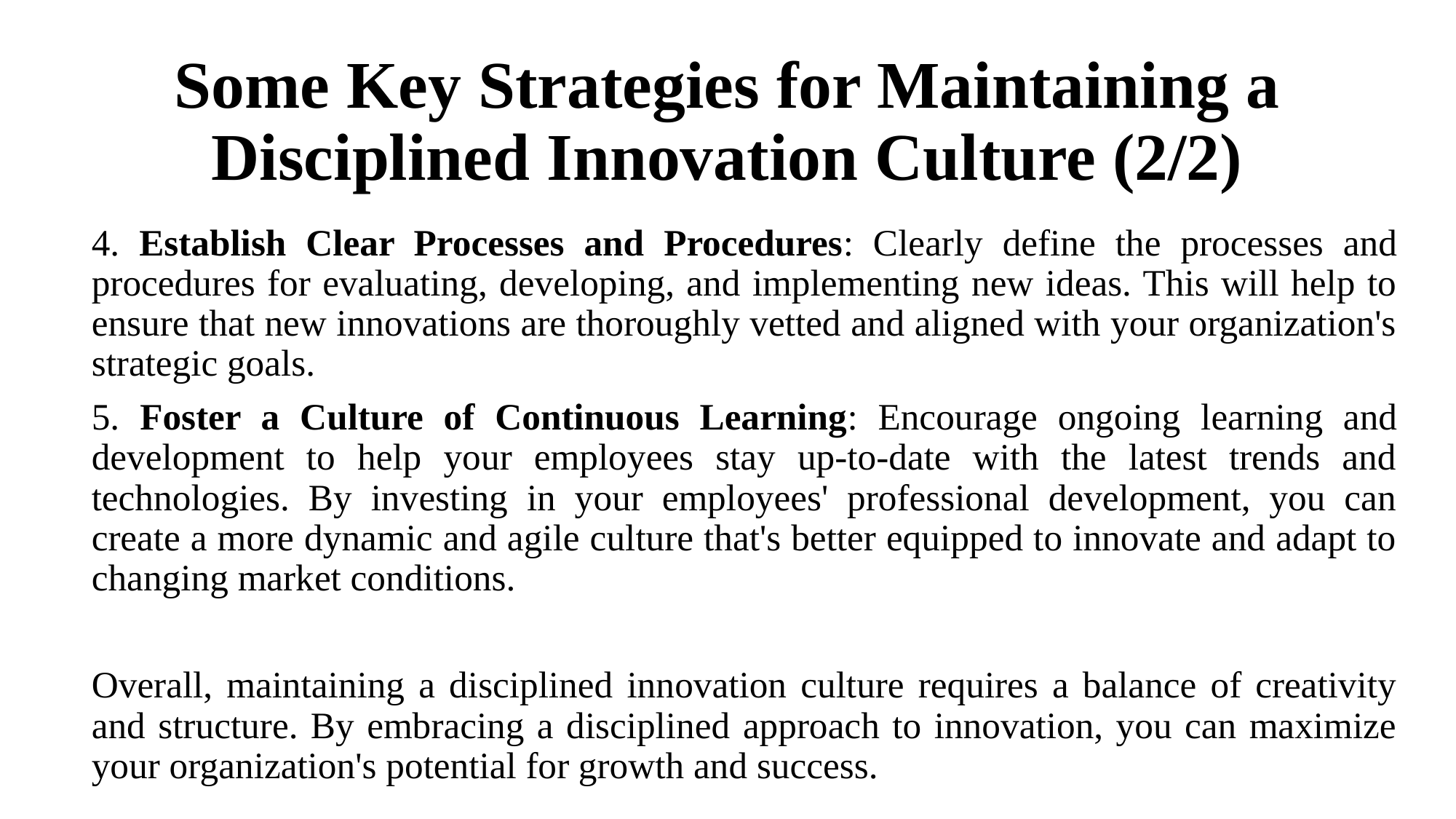

# Some Key Strategies for Maintaining a Disciplined Innovation Culture (2/2)
4. Establish Clear Processes and Procedures: Clearly define the processes and procedures for evaluating, developing, and implementing new ideas. This will help to ensure that new innovations are thoroughly vetted and aligned with your organization's strategic goals.
5. Foster a Culture of Continuous Learning: Encourage ongoing learning and development to help your employees stay up-to-date with the latest trends and technologies. By investing in your employees' professional development, you can create a more dynamic and agile culture that's better equipped to innovate and adapt to changing market conditions.

Overall, maintaining a disciplined innovation culture requires a balance of creativity and structure. By embracing a disciplined approach to innovation, you can maximize your organization's potential for growth and success.